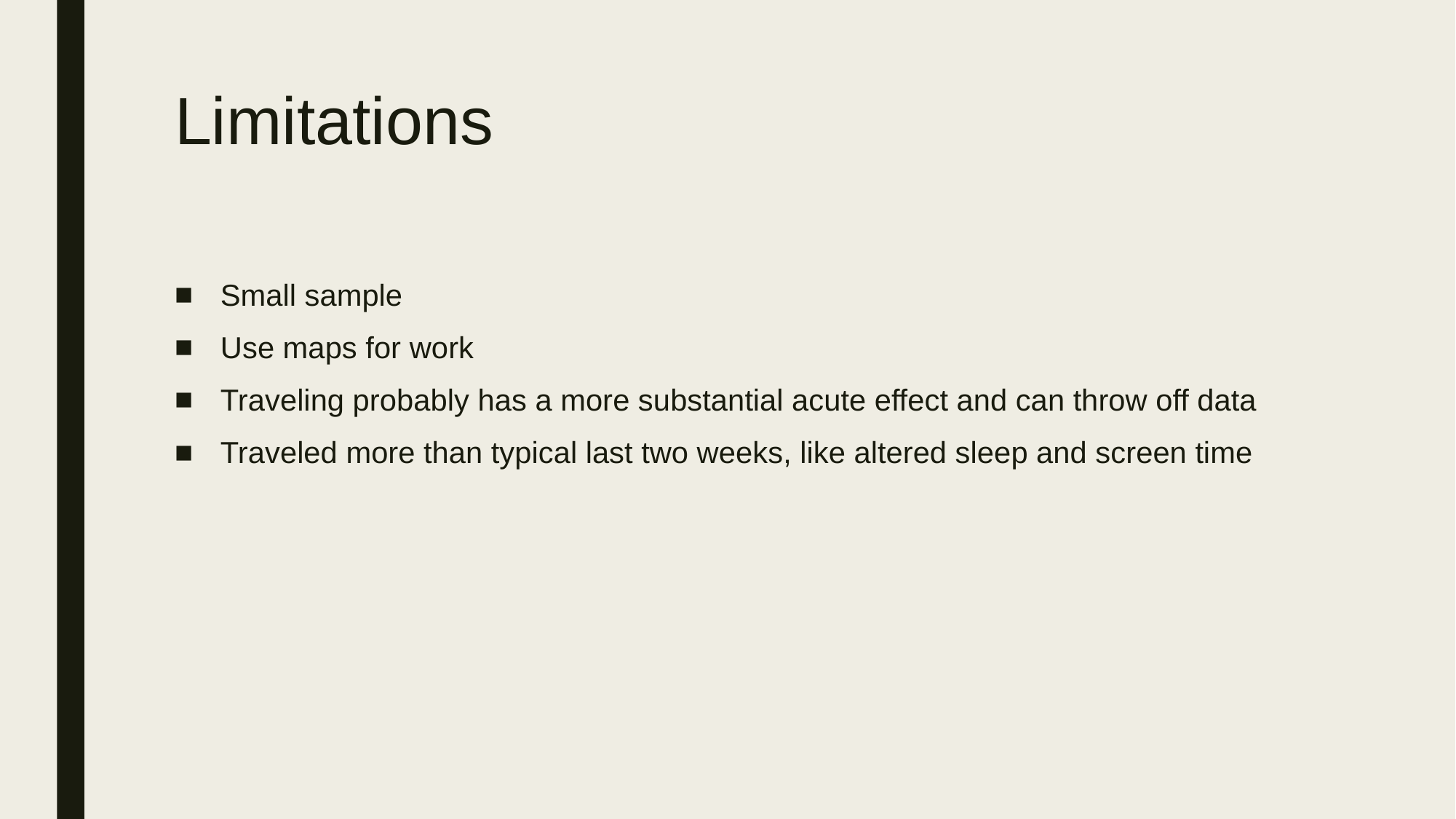

# Limitations
Small sample
Use maps for work
Traveling probably has a more substantial acute effect and can throw off data
Traveled more than typical last two weeks, like altered sleep and screen time